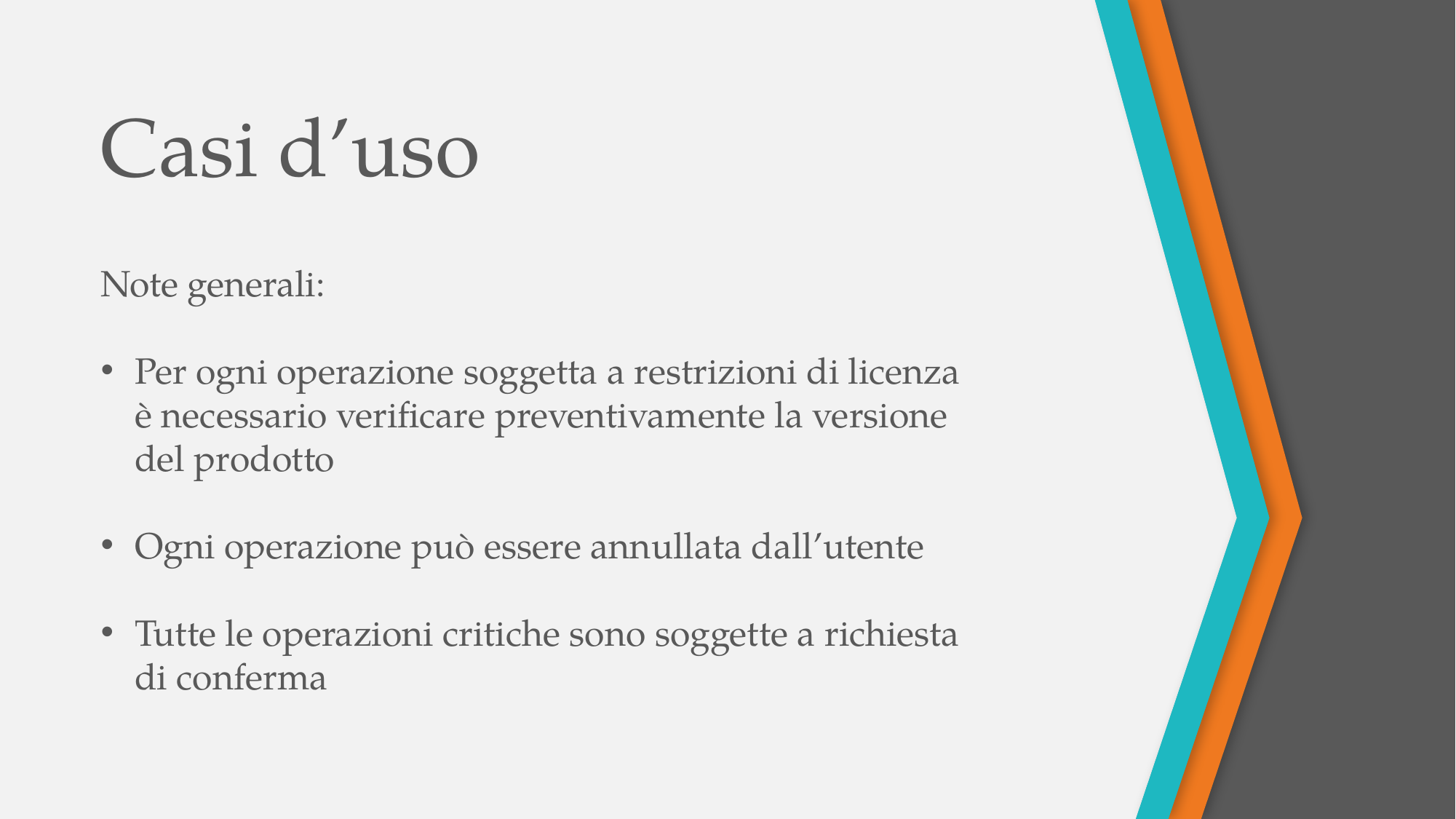

# Casi d’uso

Note generali:

Per ogni operazione soggetta a restrizioni di licenza è necessario verificare preventivamente la versione del prodotto

Ogni operazione può essere annullata dall’utente

Tutte le operazioni critiche sono soggette a richiesta di conferma